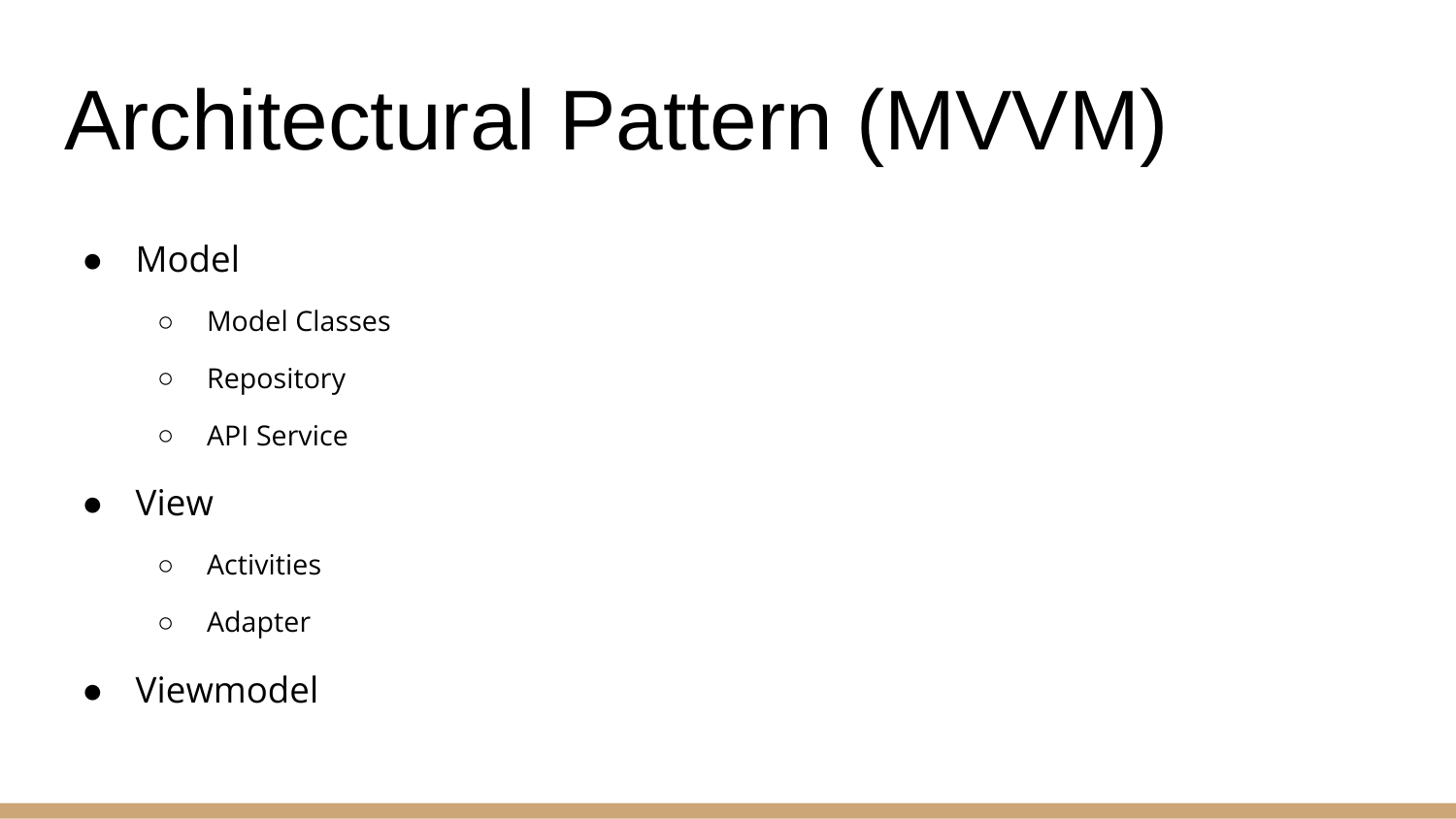

# Architectural Pattern (MVVM)
Model
Model Classes
Repository
API Service
View
Activities
Adapter
Viewmodel